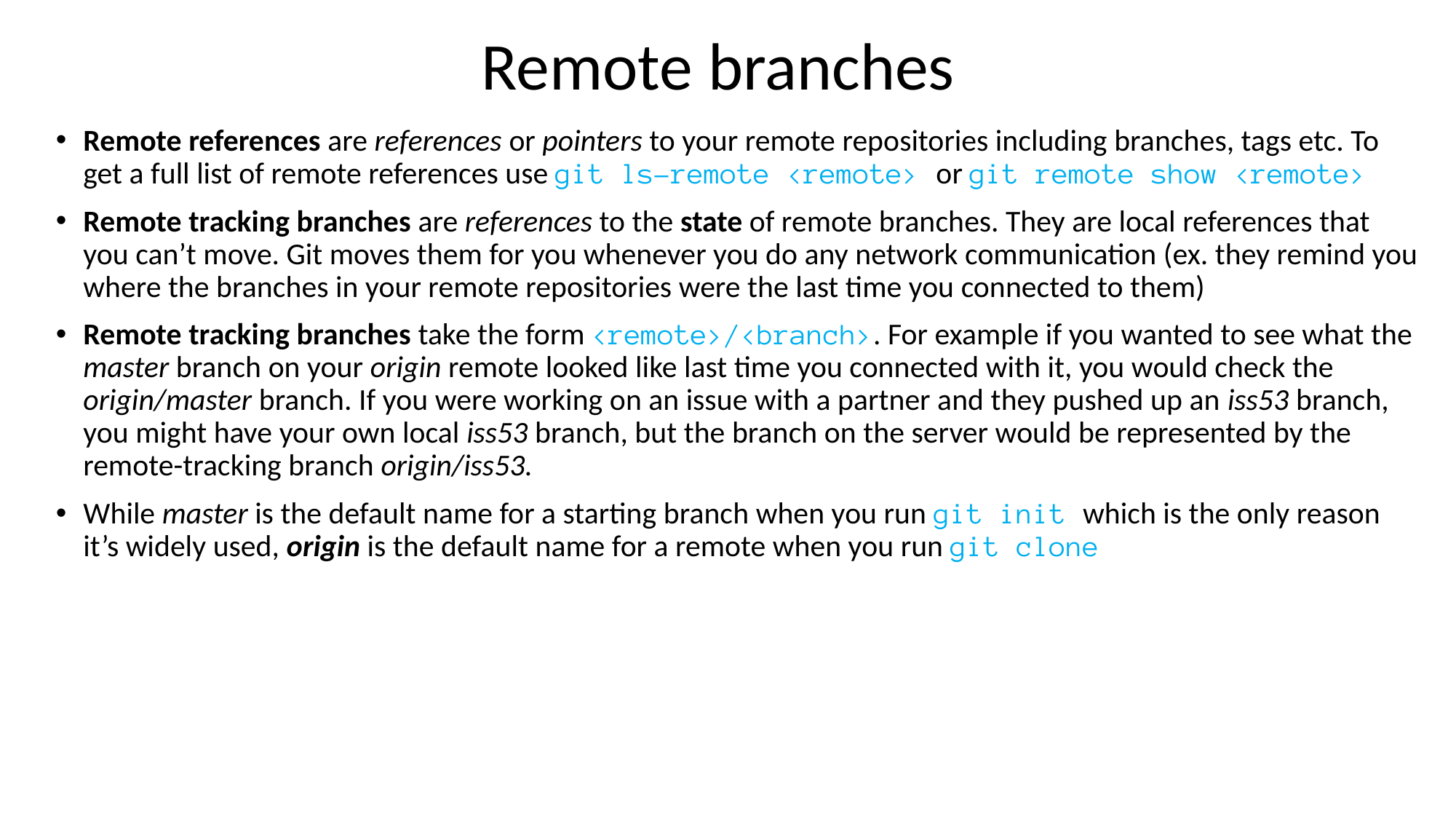

# Remote branches
Remote references are references or pointers to your remote repositories including branches, tags etc. To get a full list of remote references use git ls-remote <remote> or git remote show <remote>
Remote tracking branches are references to the state of remote branches. They are local references that you can’t move. Git moves them for you whenever you do any network communication (ex. they remind you where the branches in your remote repositories were the last time you connected to them)
Remote tracking branches take the form <remote>/<branch>. For example if you wanted to see what the master branch on your origin remote looked like last time you connected with it, you would check the origin/master branch. If you were working on an issue with a partner and they pushed up an iss53 branch, you might have your own local iss53 branch, but the branch on the server would be represented by the remote-tracking branch origin/iss53.
While master is the default name for a starting branch when you run git init which is the only reason it’s widely used, origin is the default name for a remote when you run git clone